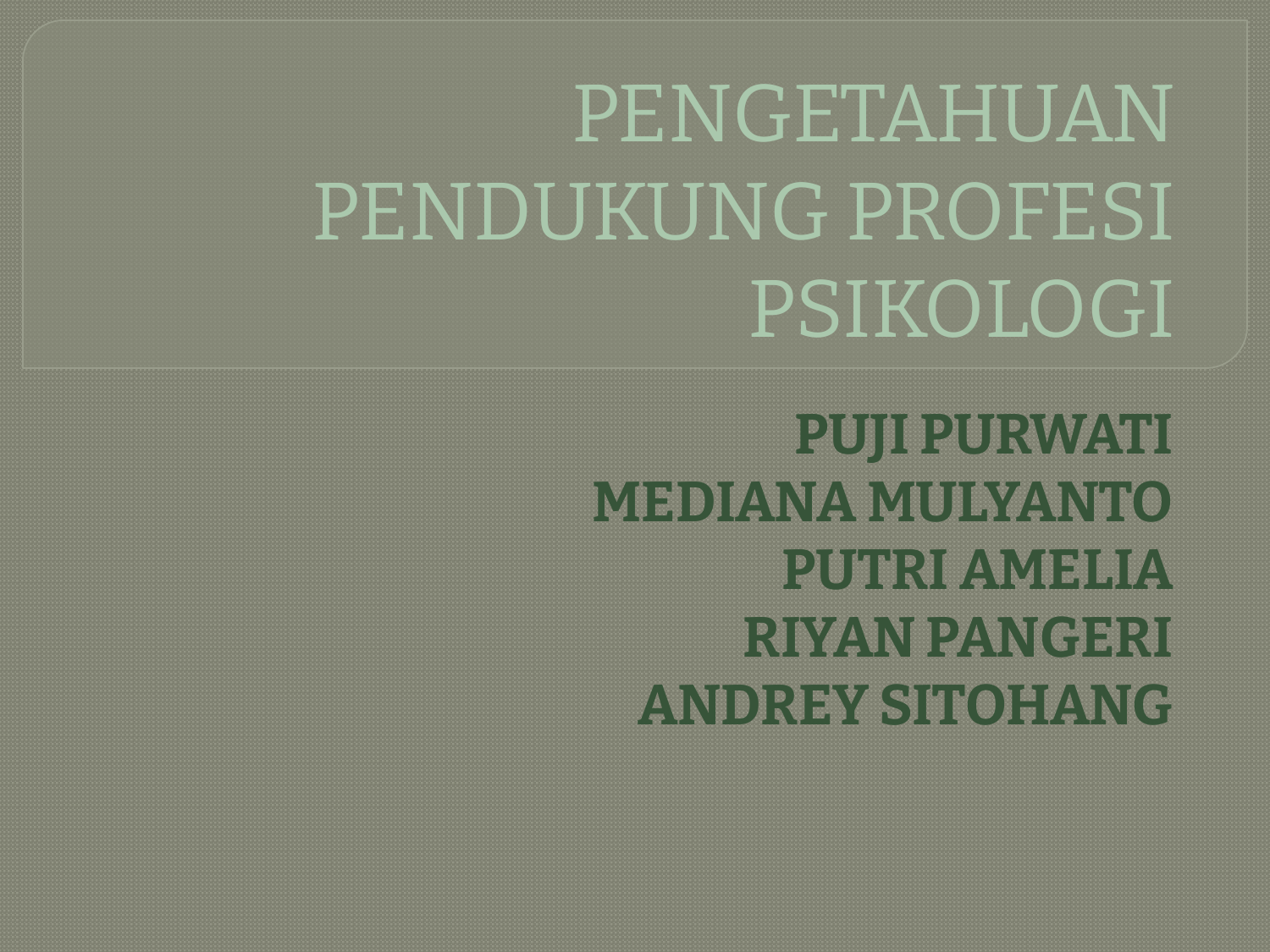

# PENGETAHUAN PENDUKUNG PROFESI PSIKOLOGI
PUJI PURWATI
MEDIANA MULYANTO
PUTRI AMELIA
RIYAN PANGERI
ANDREY SITOHANG